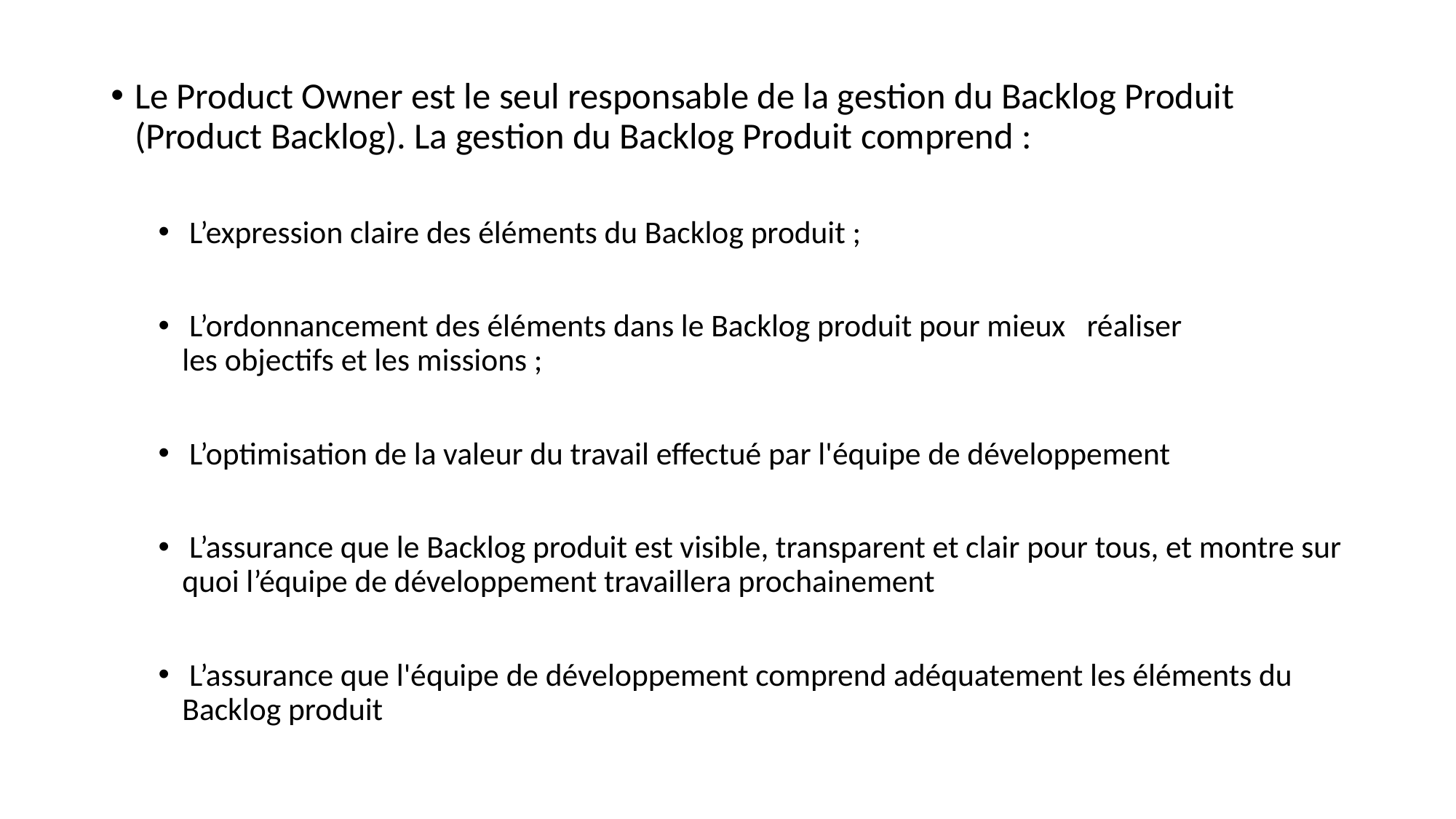

Le Product Owner est le seul responsable de la gestion du Backlog Produit (Product Backlog). La gestion du Backlog Produit comprend :

 L’expression claire des éléments du Backlog produit ;

 L’ordonnancement des éléments dans le Backlog produit pour mieux   réaliser          	les objectifs et les missions ;

 L’optimisation de la valeur du travail effectué par l'équipe de développement

 L’assurance que le Backlog produit est visible, transparent et clair pour tous, et montre sur quoi l’équipe de développement travaillera prochainement

 L’assurance que l'équipe de développement comprend adéquatement les éléments du Backlog produit